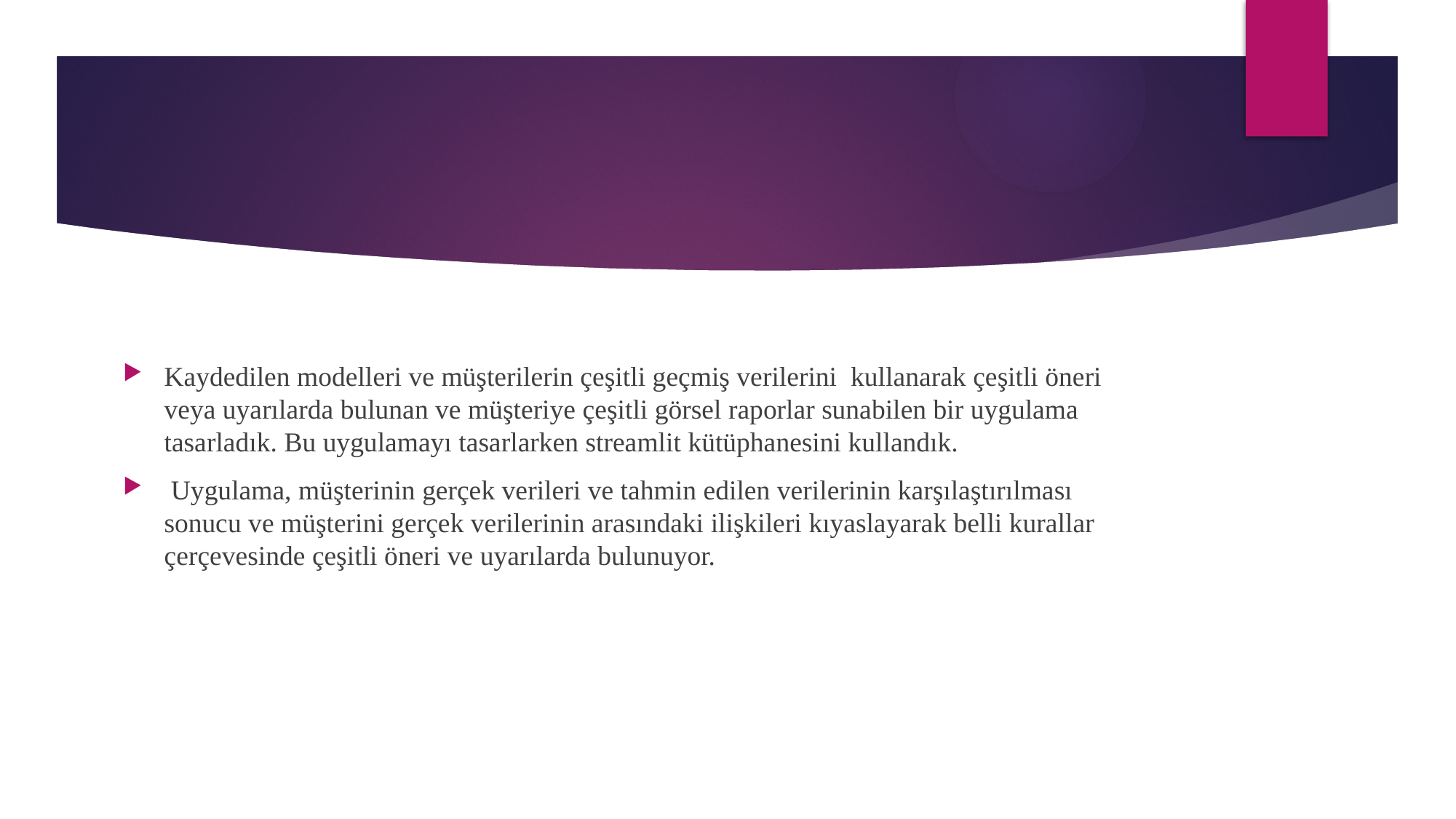

Kaydedilen modelleri ve müşterilerin çeşitli geçmiş verilerini  kullanarak çeşitli öneri veya uyarılarda bulunan ve müşteriye çeşitli görsel raporlar sunabilen bir uygulama tasarladık. Bu uygulamayı tasarlarken streamlit kütüphanesini kullandık.
 Uygulama, müşterinin gerçek verileri ve tahmin edilen verilerinin karşılaştırılması sonucu ve müşterini gerçek verilerinin arasındaki ilişkileri kıyaslayarak belli kurallar çerçevesinde çeşitli öneri ve uyarılarda bulunuyor.